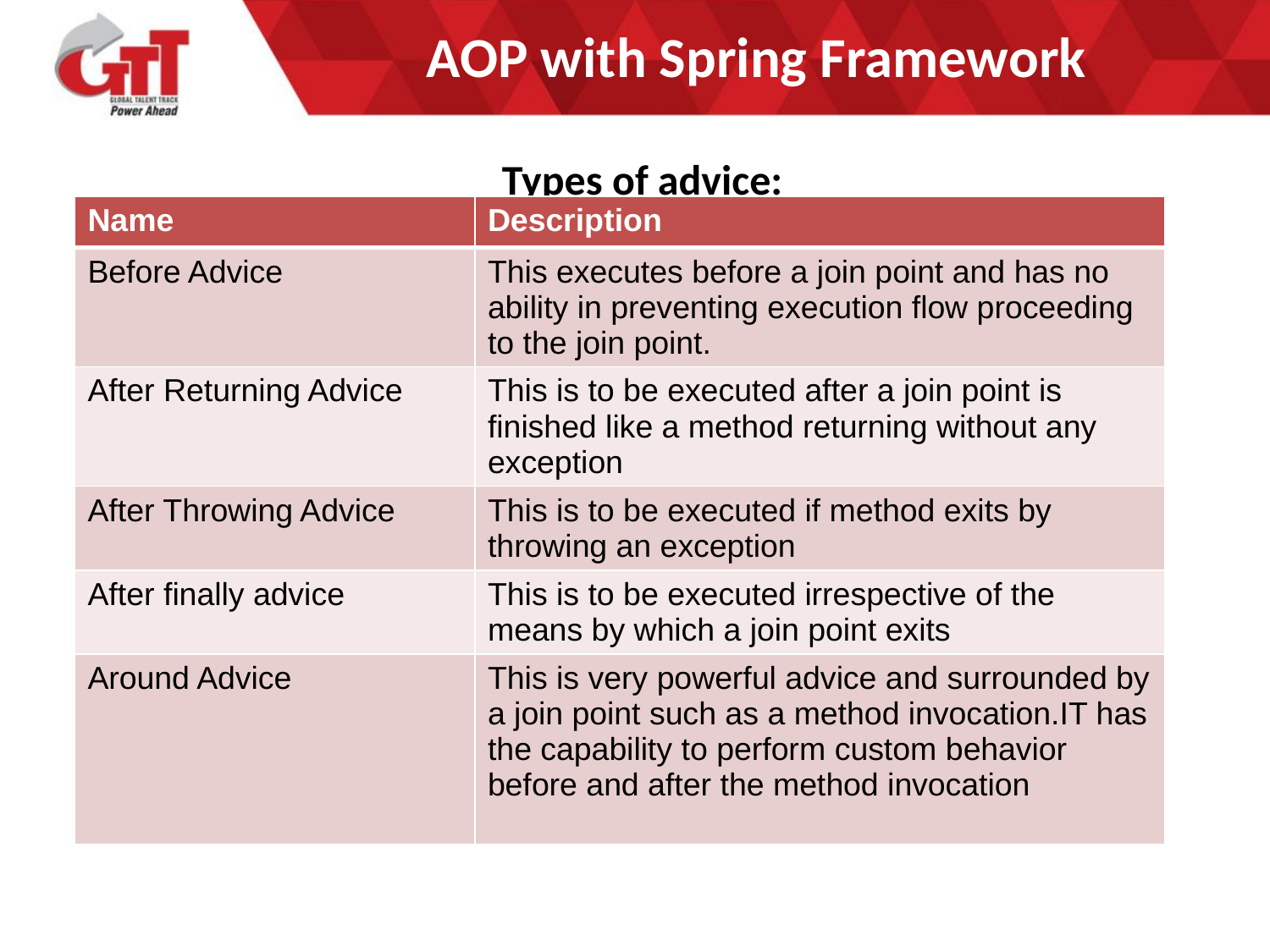

# AOP with Spring Framework
Types of advice:

| Name | Description |
| --- | --- |
| Before Advice | This executes before a join point and has no ability in preventing execution flow proceeding to the join point. |
| After Returning Advice | This is to be executed after a join point is finished like a method returning without any exception |
| After Throwing Advice | This is to be executed if method exits by throwing an exception |
| After finally advice | This is to be executed irrespective of the means by which a join point exits |
| Around Advice | This is very powerful advice and surrounded by a join point such as a method invocation.IT has the capability to perform custom behavior before and after the method invocation |